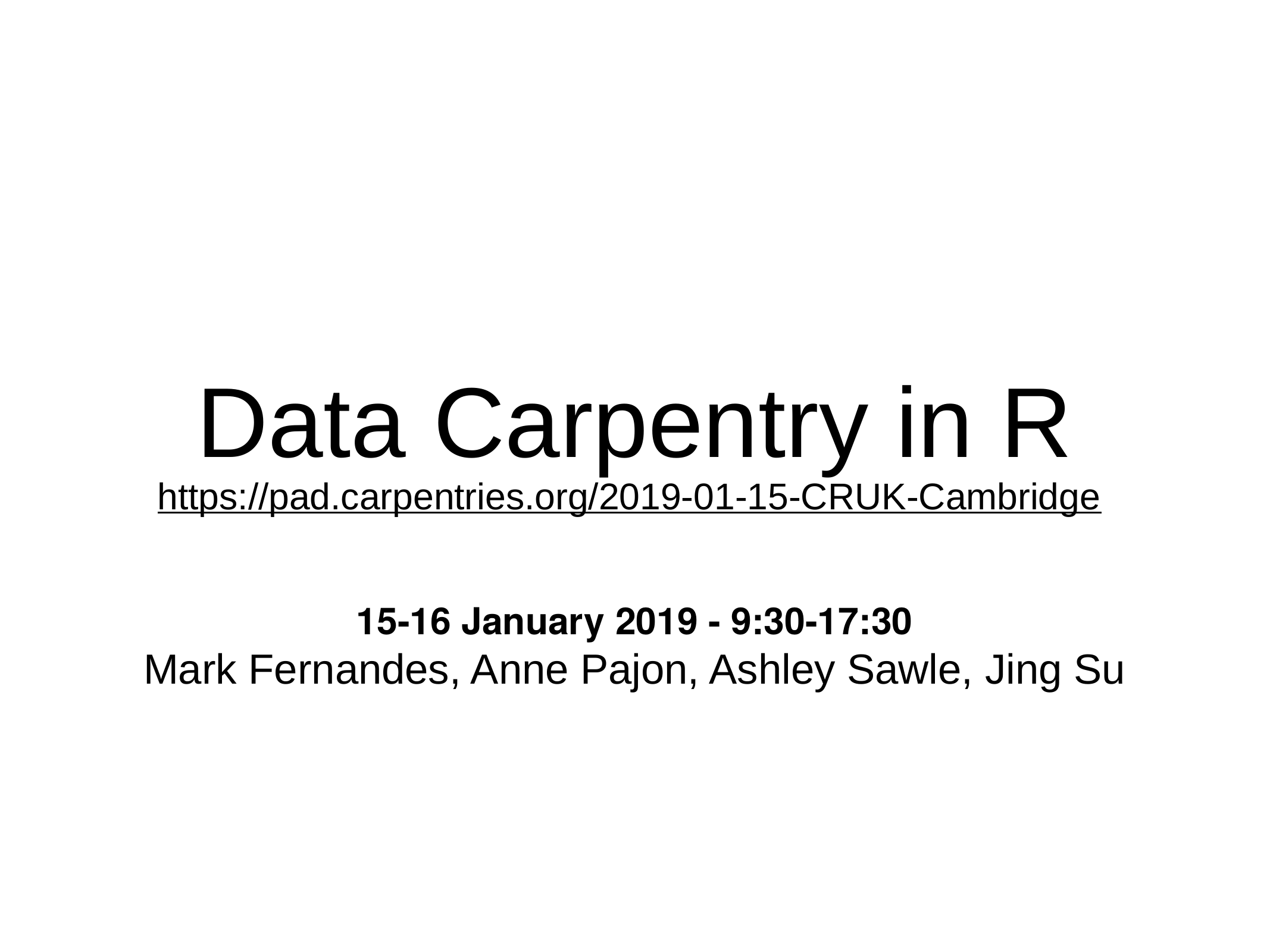

# Data Carpentry in R
https://pad.carpentries.org/2019-01-15-CRUK-Cambridge
15-16 January 2019 - 9:30-17:30
Mark Fernandes, Anne Pajon, Ashley Sawle, Jing Su